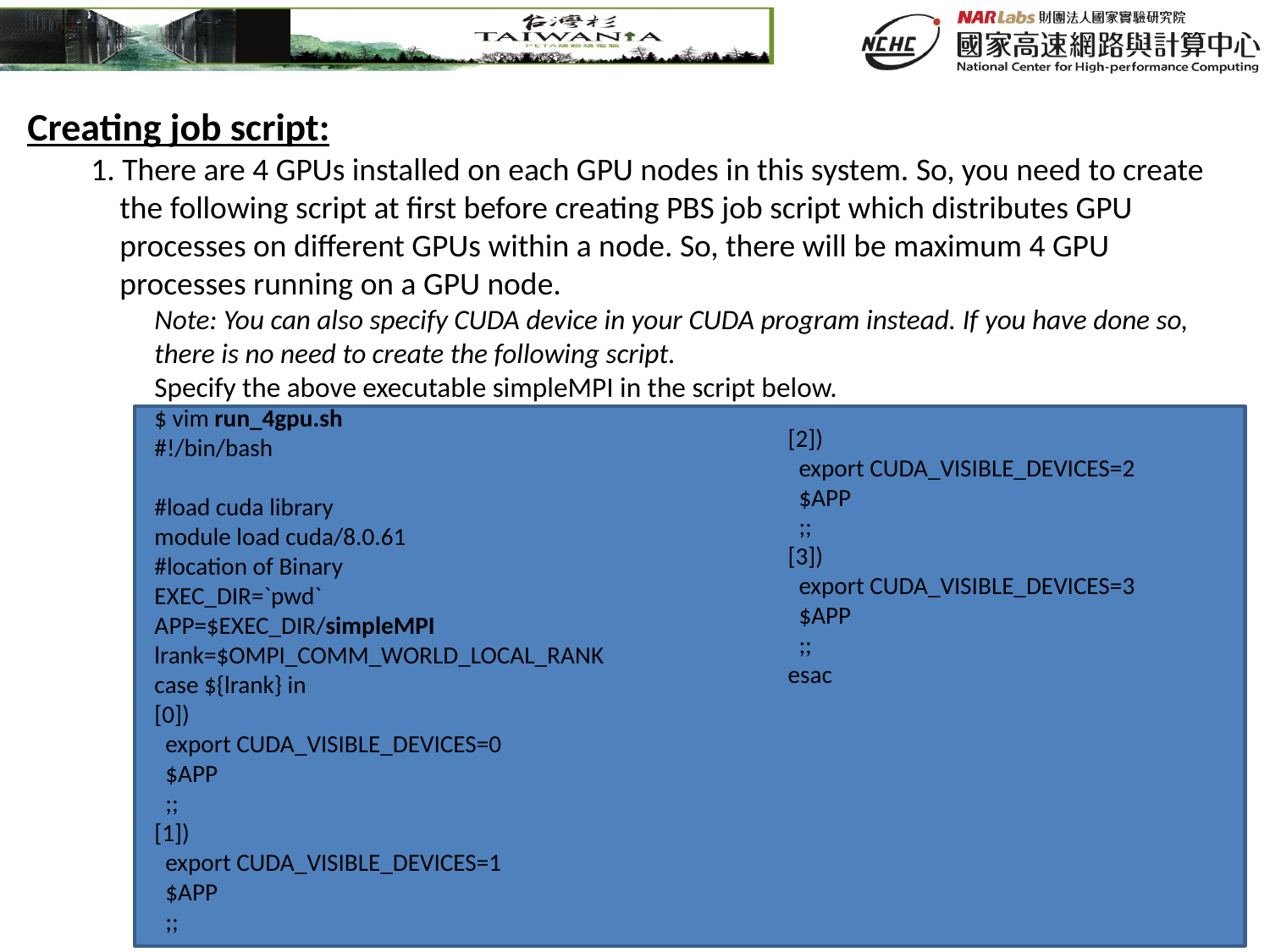

Creating job script:
1. There are 4 GPUs installed on each GPU nodes in this system. So, you need to create
    the following script at first before creating PBS job script which distributes GPU
    processes on different GPUs within a node. So, there will be maximum 4 GPU
    processes running on a GPU node.
Note: You can also specify CUDA device in your CUDA program instead. If you have done so, there is no need to create the following script.
Specify the above executable simpleMPI in the script below.
$ vim run_4gpu.sh
#!/bin/bash

#load cuda library
module load cuda/8.0.61
#location of Binary
EXEC_DIR=`pwd`
APP=$EXEC_DIR/simpleMPI
lrank=$OMPI_COMM_WORLD_LOCAL_RANK
case ${lrank} in
[0])
  export CUDA_VISIBLE_DEVICES=0
  $APP
  ;;
[1])
  export CUDA_VISIBLE_DEVICES=1
  $APP
  ;;

[2])
  export CUDA_VISIBLE_DEVICES=2
  $APP
  ;;
[3])
  export CUDA_VISIBLE_DEVICES=3
  $APP
  ;;
esac